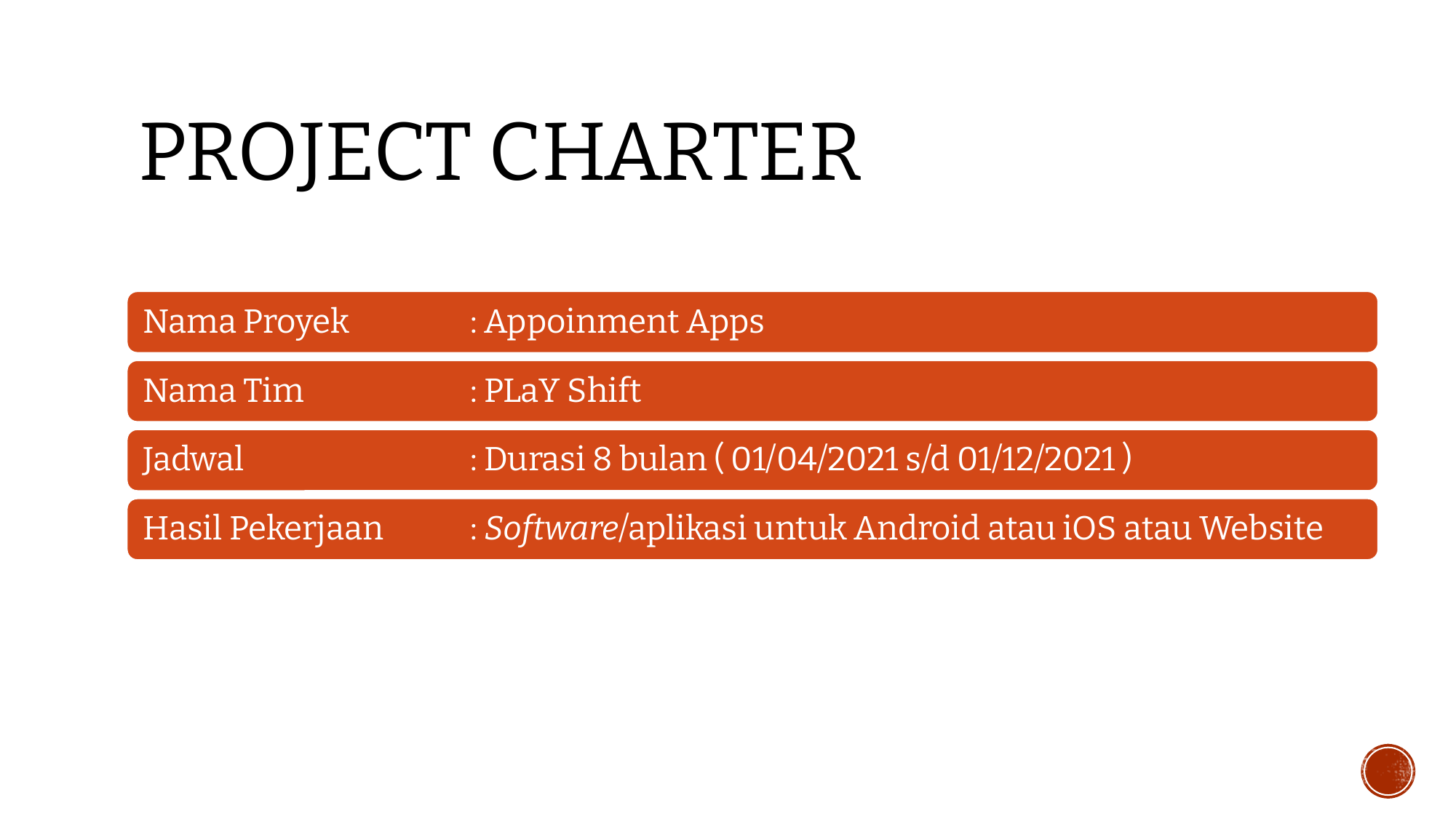

# Project charter
Nama Proyek		: Appoinment Apps
Nama Tim		: PLaY Shift
Jadwal			: Durasi 8 bulan ( 01/04/2021 s/d 01/12/2021 )
Hasil Pekerjaan	: Software/aplikasi untuk Android atau iOS atau Website